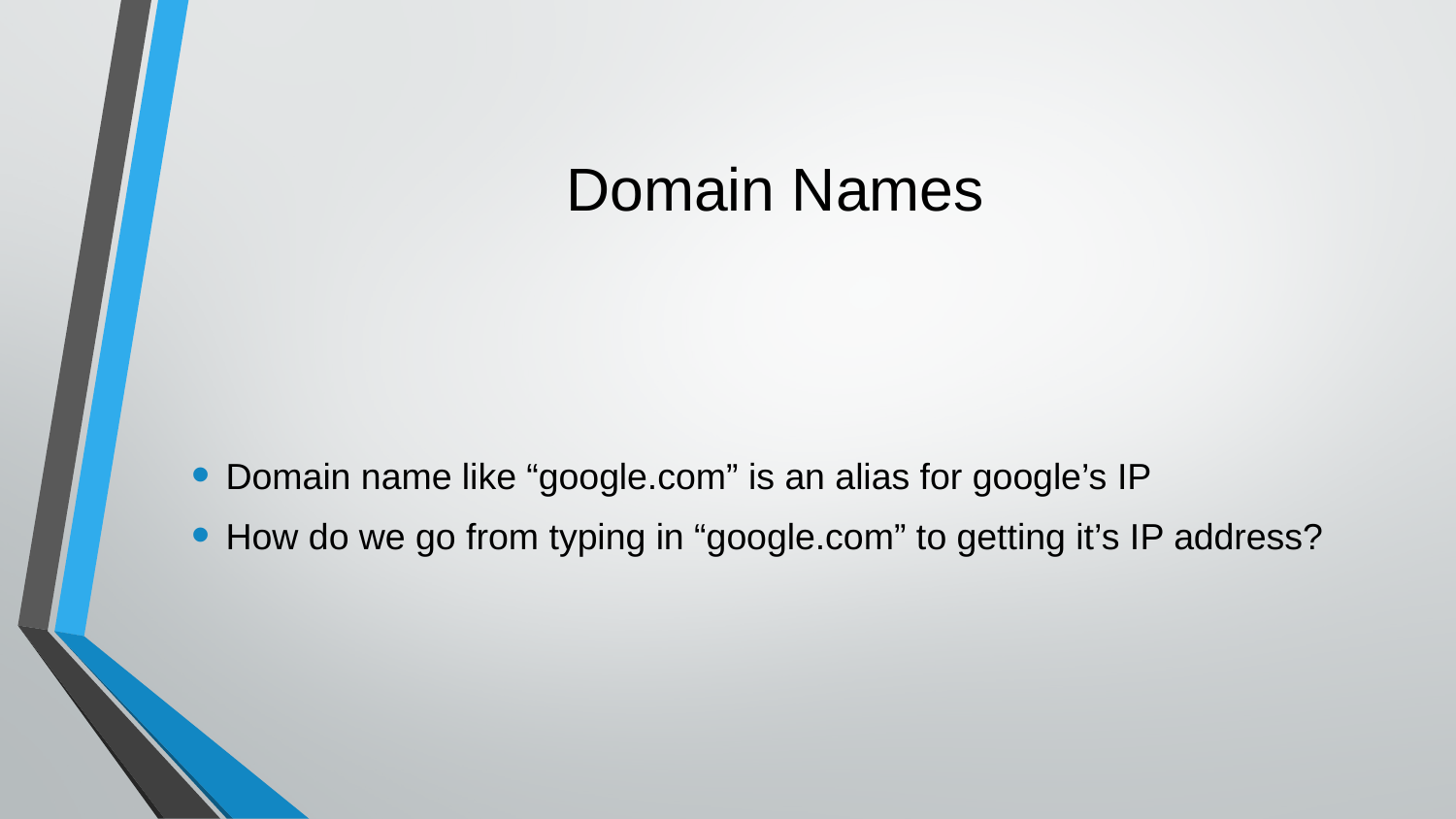

# Domain Names
Domain name like “google.com” is an alias for google’s IP
How do we go from typing in “google.com” to getting it’s IP address?